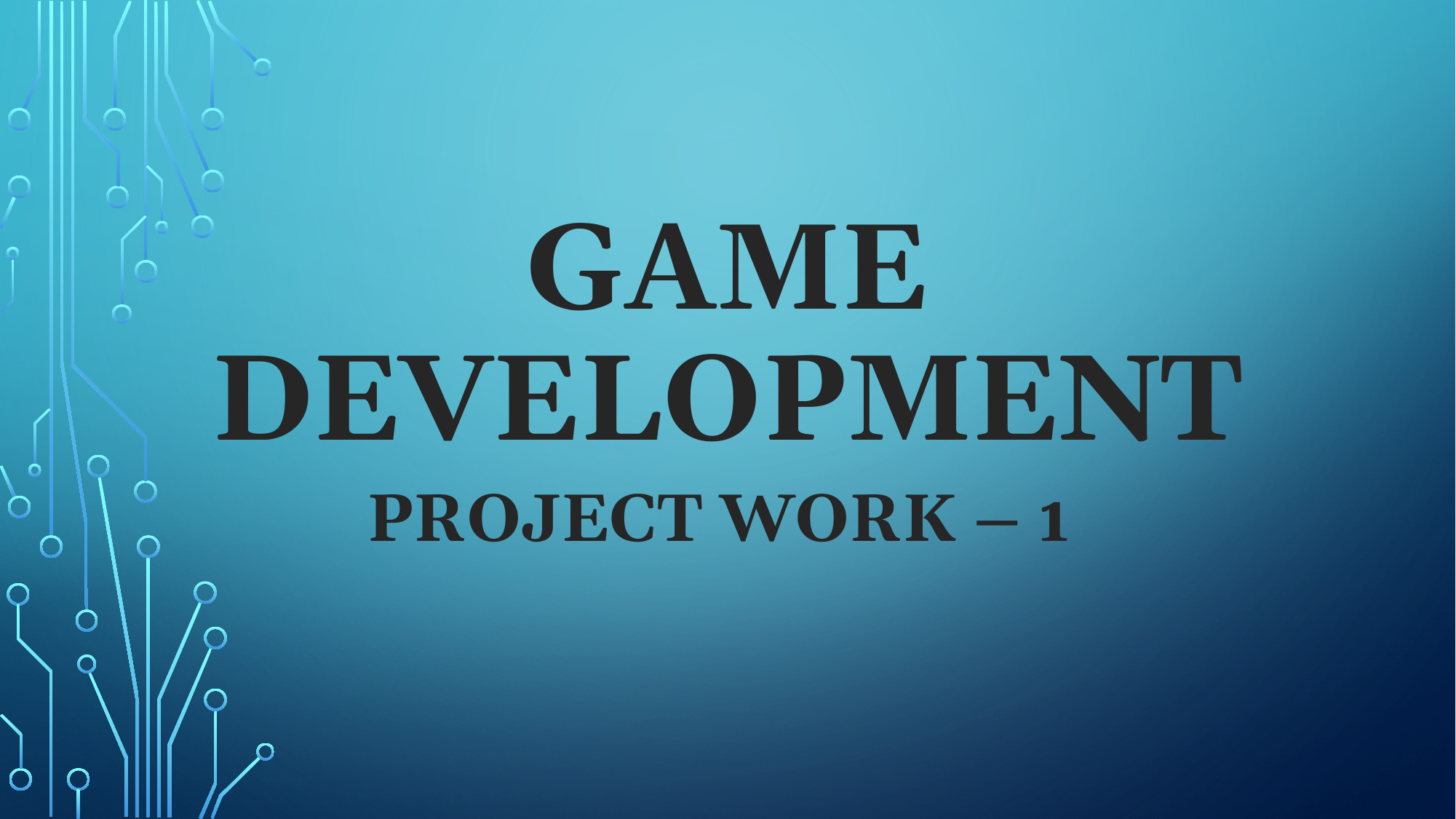

game development
# Project work – 1